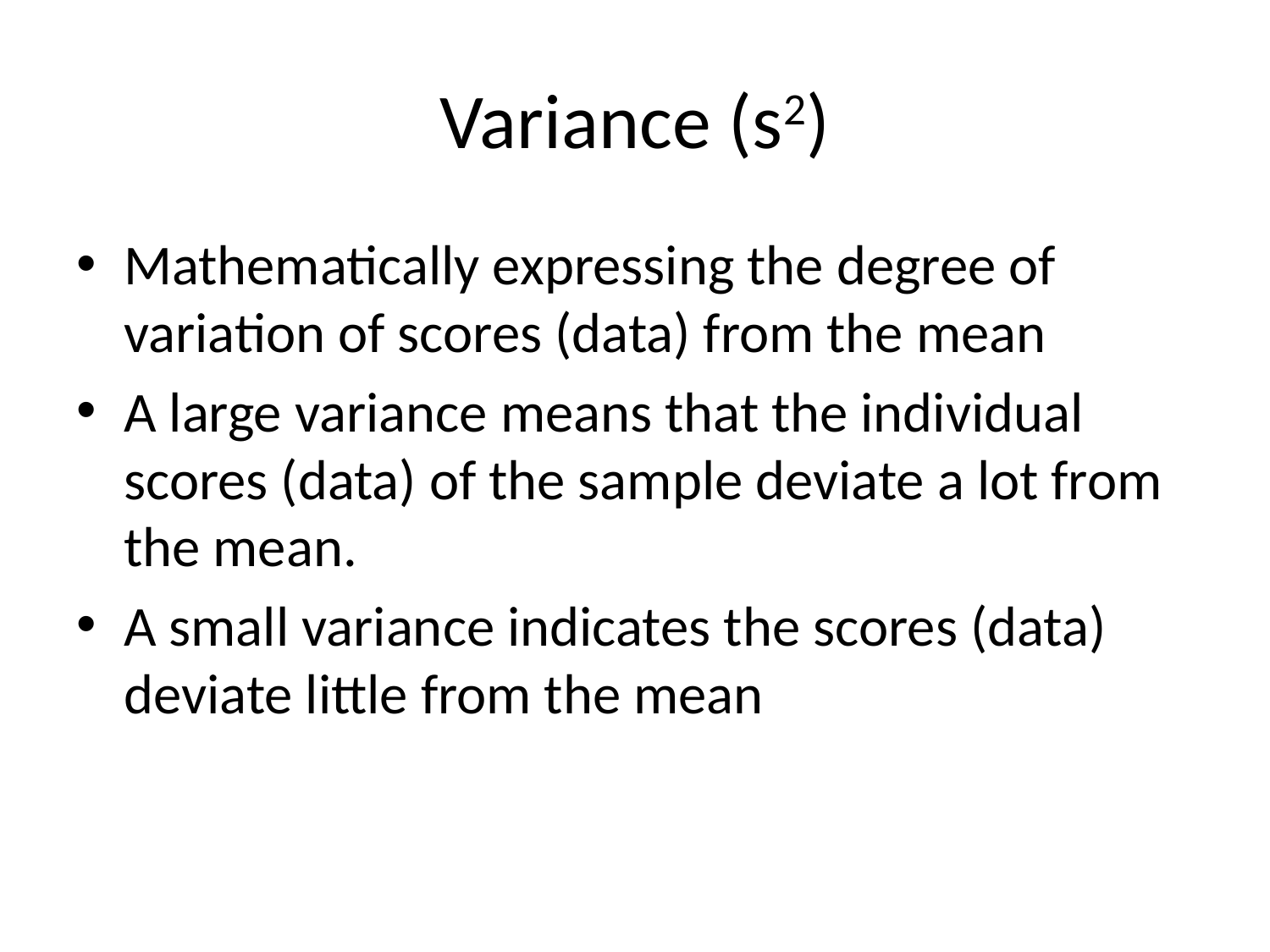

# Variance (s2)
Mathematically expressing the degree of variation of scores (data) from the mean
A large variance means that the individual scores (data) of the sample deviate a lot from the mean.
A small variance indicates the scores (data) deviate little from the mean